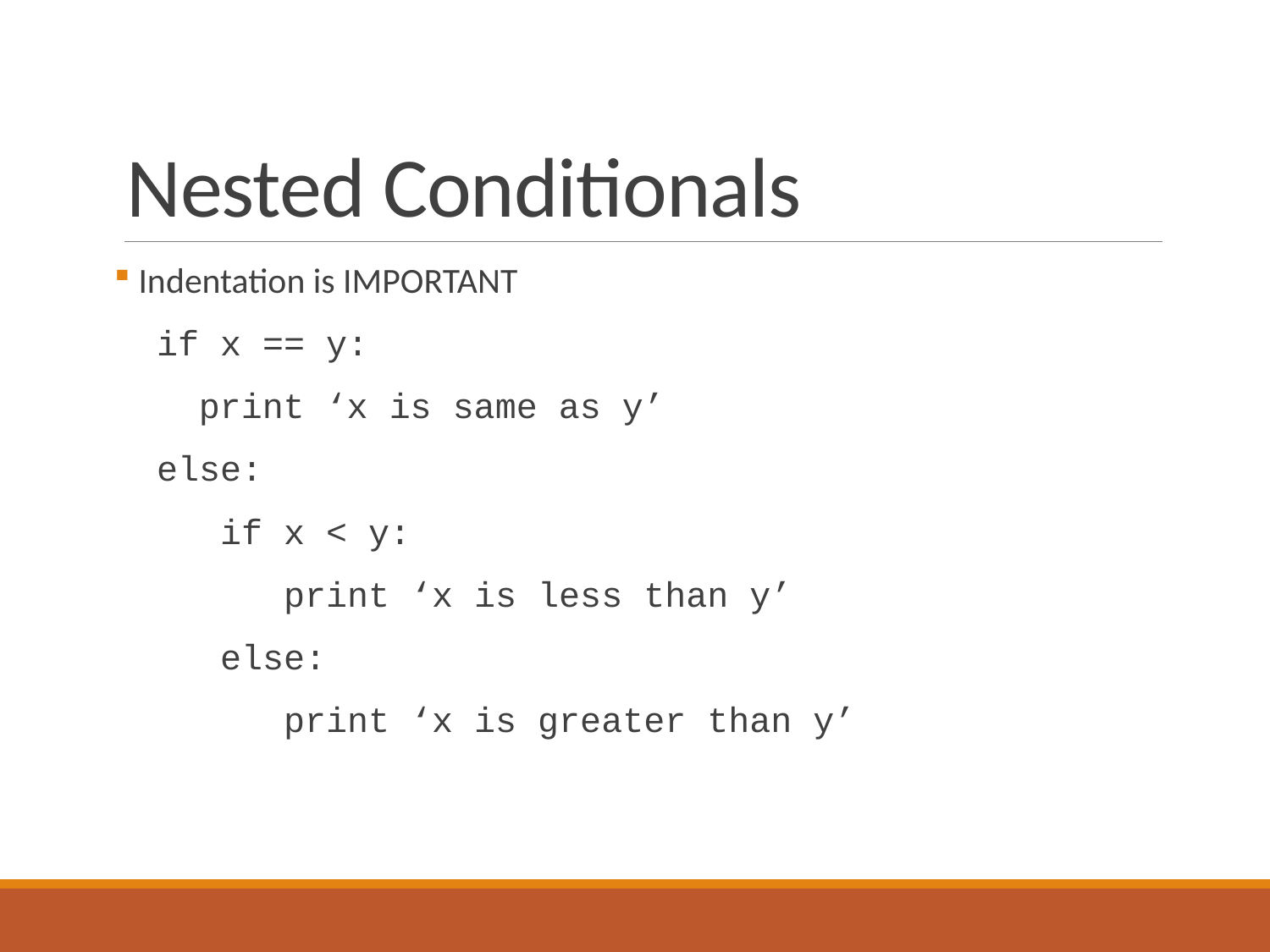

# Nested Conditionals
 Indentation is IMPORTANT
  if x == y:
    print ‘x is same as y’
  else:
     if x < y:
        print ‘x is less than y’
     else:
        print ‘x is greater than y’